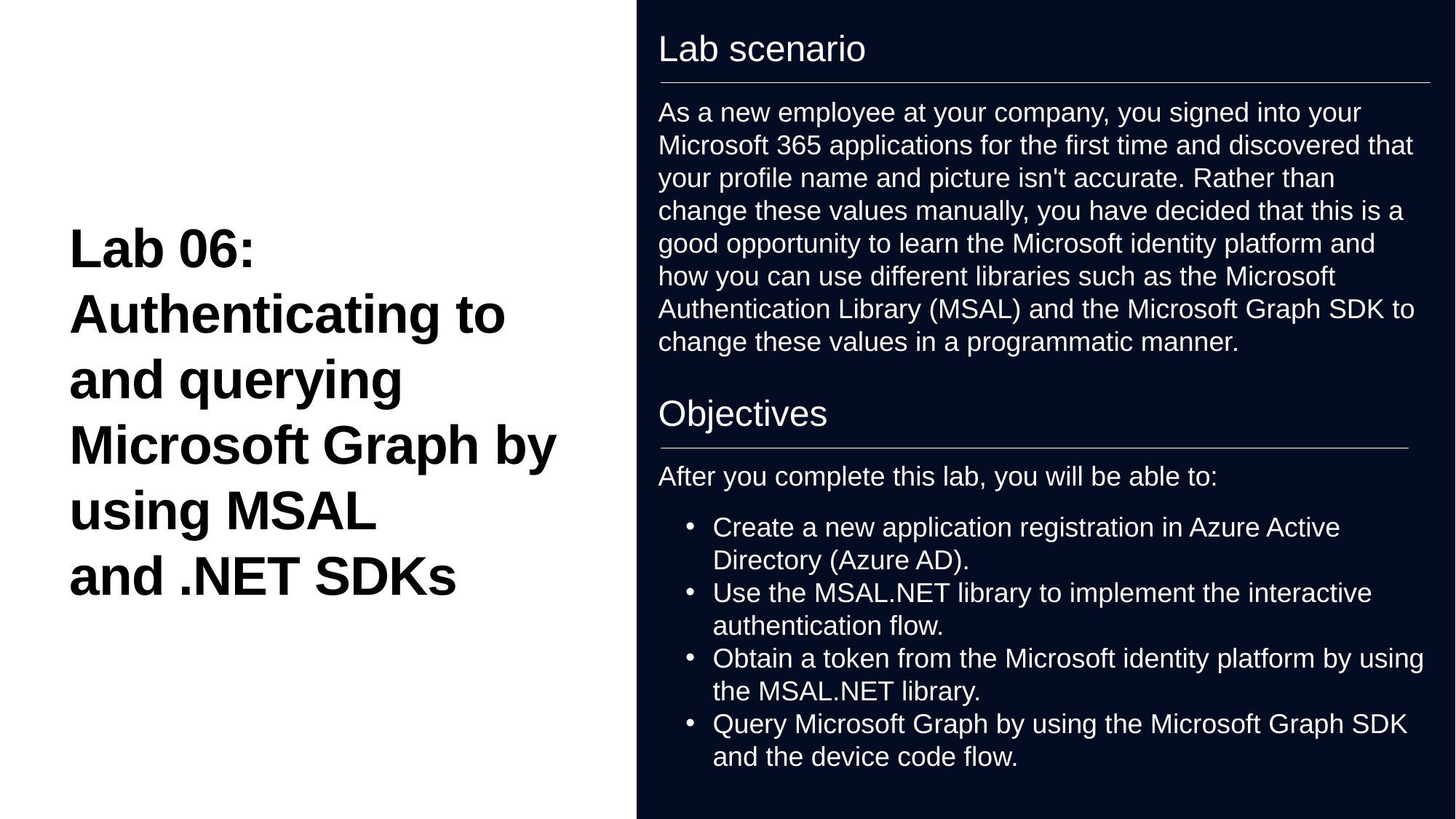

Lab scenario

As a new employee at your company, you signed into your Microsoft 365 applications for the first time and discovered that your profile name and picture isn't accurate. Rather than change these values manually, you have decided that this is a good opportunity to learn the Microsoft identity platform and how you can use different libraries such as the Microsoft Authentication Library (MSAL) and the Microsoft Graph SDK to change these values in a programmatic manner.

Objectives

After you complete this lab, you will be able to:
Create a new application registration in Azure Active Directory (Azure AD).
Use the MSAL.NET library to implement the interactive authentication flow.
Obtain a token from the Microsoft identity platform by using the MSAL.NET library.
Query Microsoft Graph by using the Microsoft Graph SDK and the device code flow.
# Lab 06: Authenticating to and querying Microsoft Graph by using MSAL and .NET SDKs